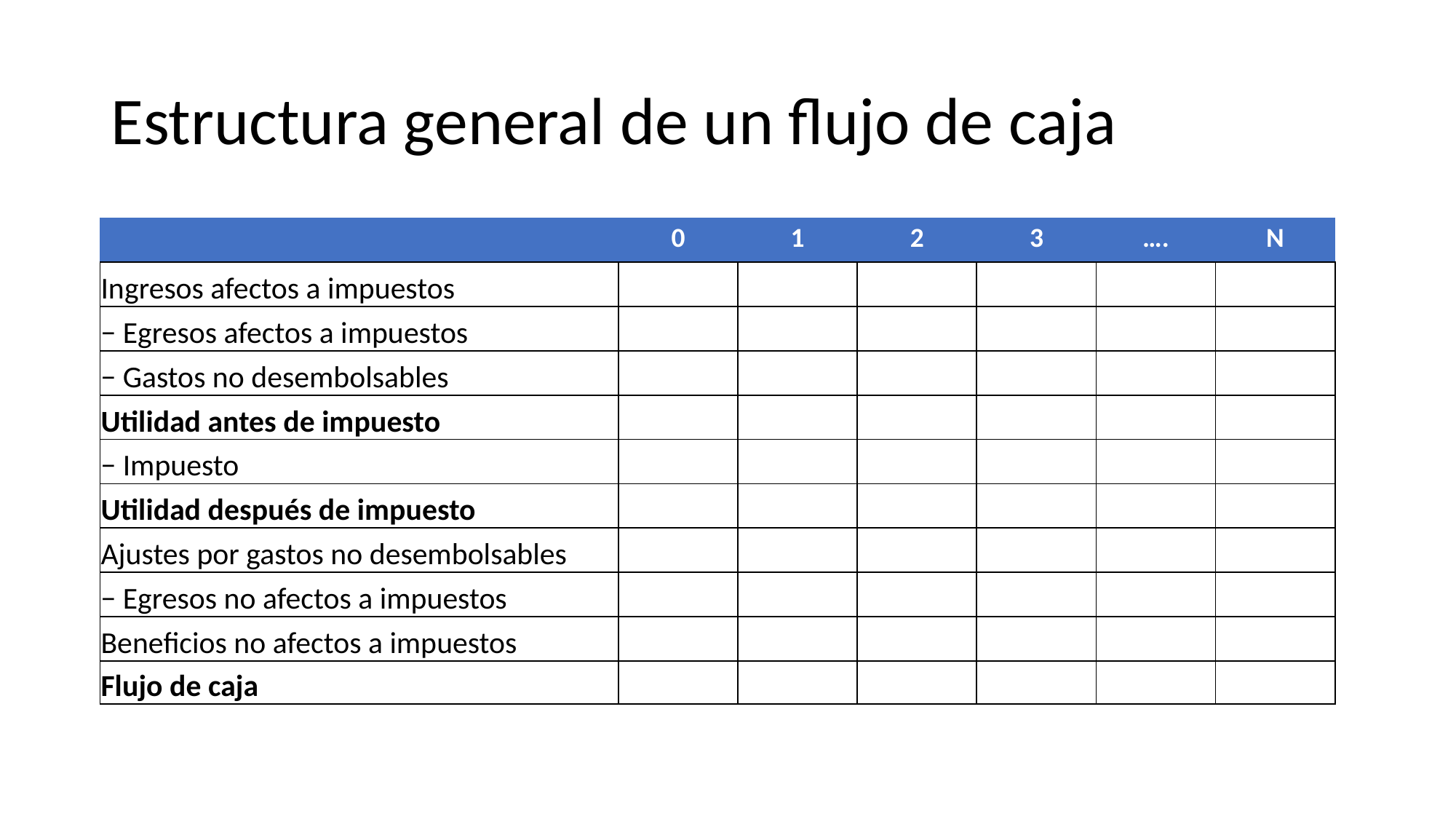

# Estructura general de un flujo de caja
|  | 0 | 1 | 2 | 3 | …. | N |
| --- | --- | --- | --- | --- | --- | --- |
| Ingresos afectos a impuestos |  |  |  |  |  |  |
| − Egresos afectos a impuestos |  |  |  |  |  |  |
| − Gastos no desembolsables |  |  |  |  |  |  |
| Utilidad antes de impuesto |  |  |  |  |  |  |
| − Impuesto |  |  |  |  |  |  |
| Utilidad después de impuesto |  |  |  |  |  |  |
| Ajustes por gastos no desembolsables |  |  |  |  |  |  |
| − Egresos no afectos a impuestos |  |  |  |  |  |  |
| Beneficios no afectos a impuestos |  |  |  |  |  |  |
| Flujo de caja |  |  |  |  |  |  |